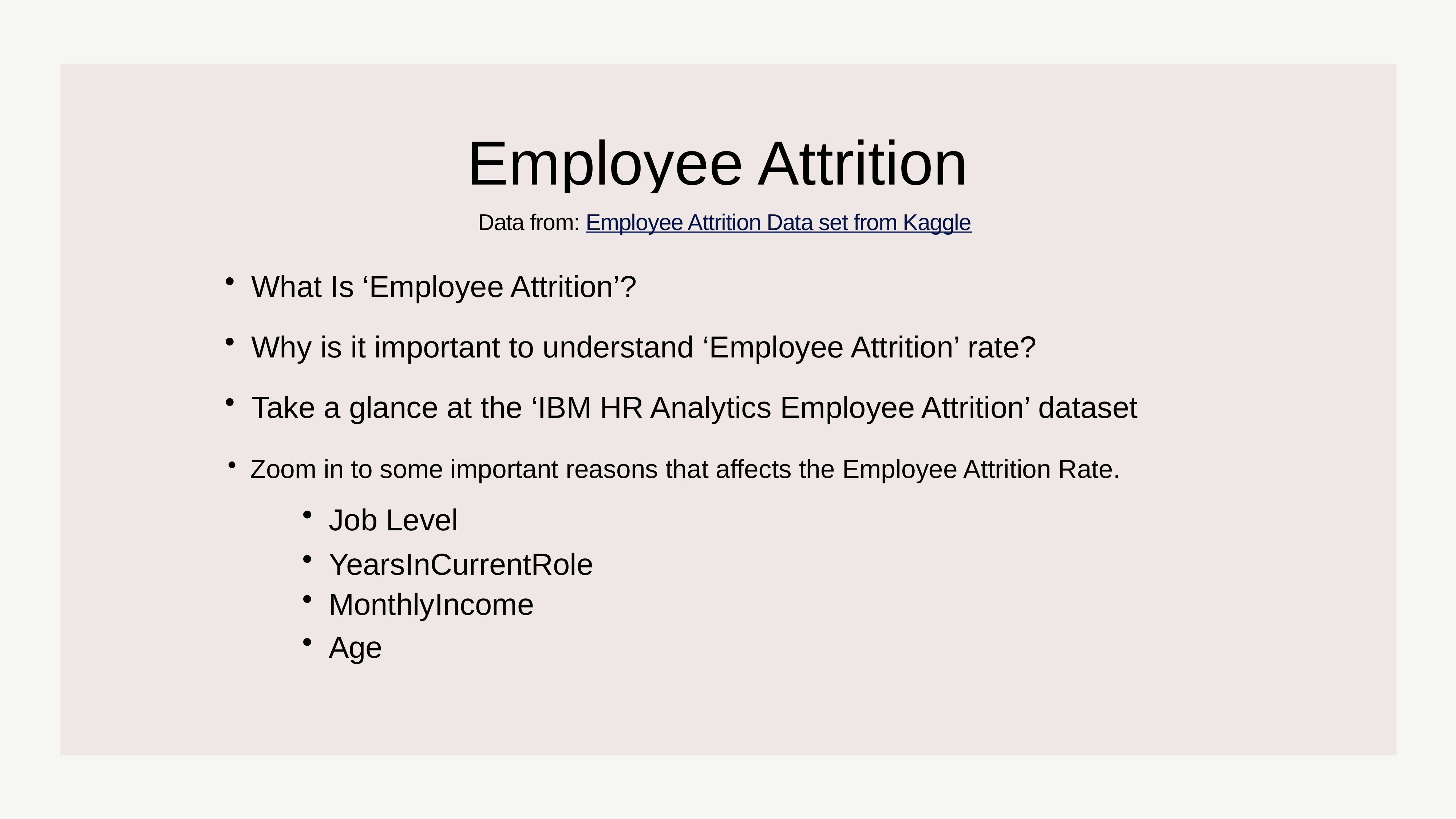

# Employee Attrition
Data from: Employee Attrition Data set from Kaggle
What Is ‘Employee Attrition’?
Why is it important to understand ‘Employee Attrition’ rate?
Take a glance at the ‘IBM HR Analytics Employee Attrition’ dataset
Zoom in to some important reasons that affects the Employee Attrition Rate.
Job Level
YearsInCurrentRole
MonthlyIncome
Age